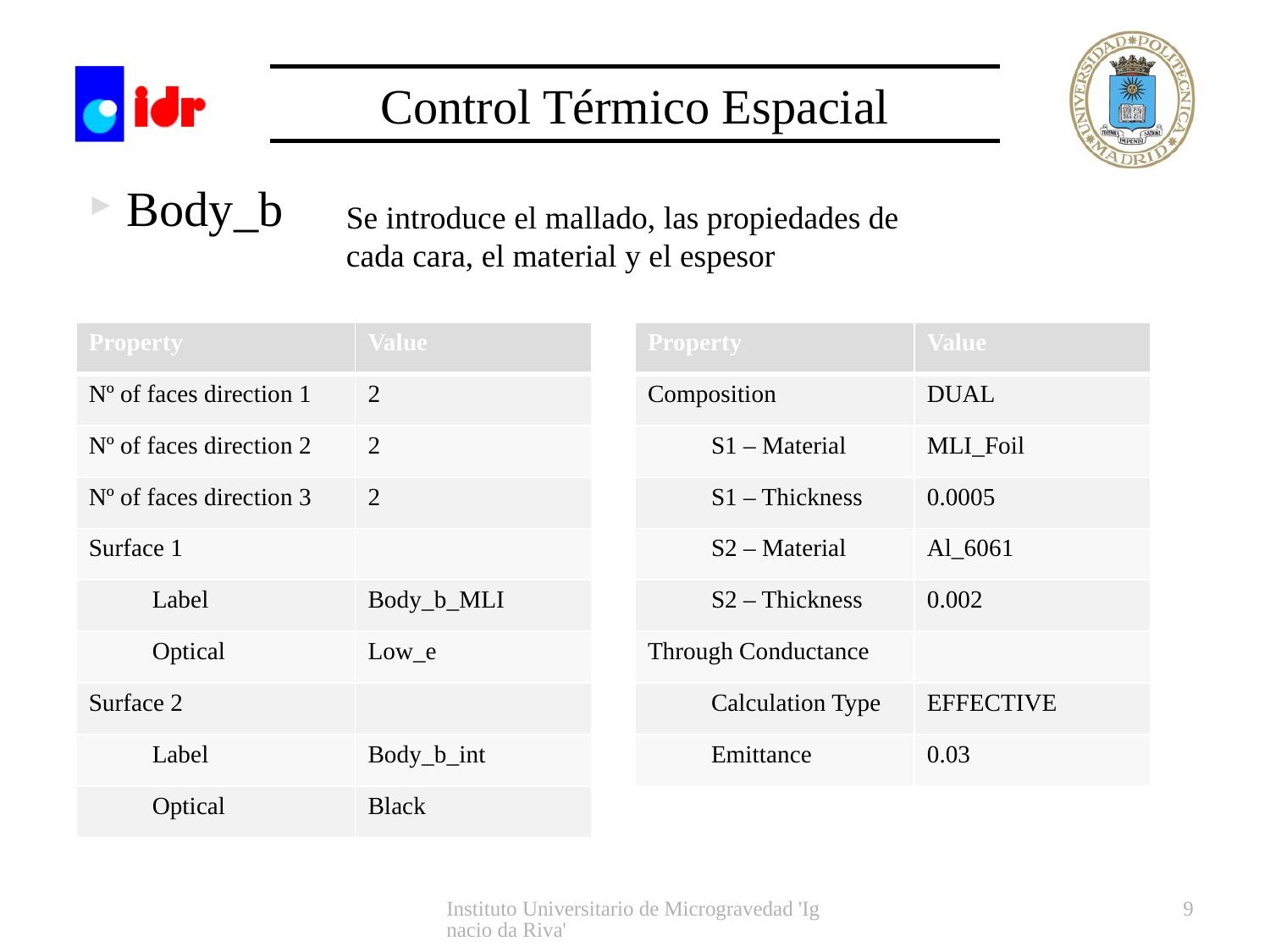

Body_b
Se introduce el mallado, las propiedades de cada cara, el material y el espesor
| Property | Value |
| --- | --- |
| Composition | DUAL |
| S1 – Material | MLI\_Foil |
| S1 – Thickness | 0.0005 |
| S2 – Material | Al\_6061 |
| S2 – Thickness | 0.002 |
| Through Conductance |  |
| Calculation Type | EFFECTIVE |
| Emittance | 0.03 |
| Property | Value |
| --- | --- |
| Nº of faces direction 1 | 2 |
| Nº of faces direction 2 | 2 |
| Nº of faces direction 3 | 2 |
| Surface 1 |  |
| Label | Body\_b\_MLI |
| Optical | Low\_e |
| Surface 2 |  |
| Label | Body\_b\_int |
| Optical | Black |
Instituto Universitario de Microgravedad 'Ignacio da Riva'
9